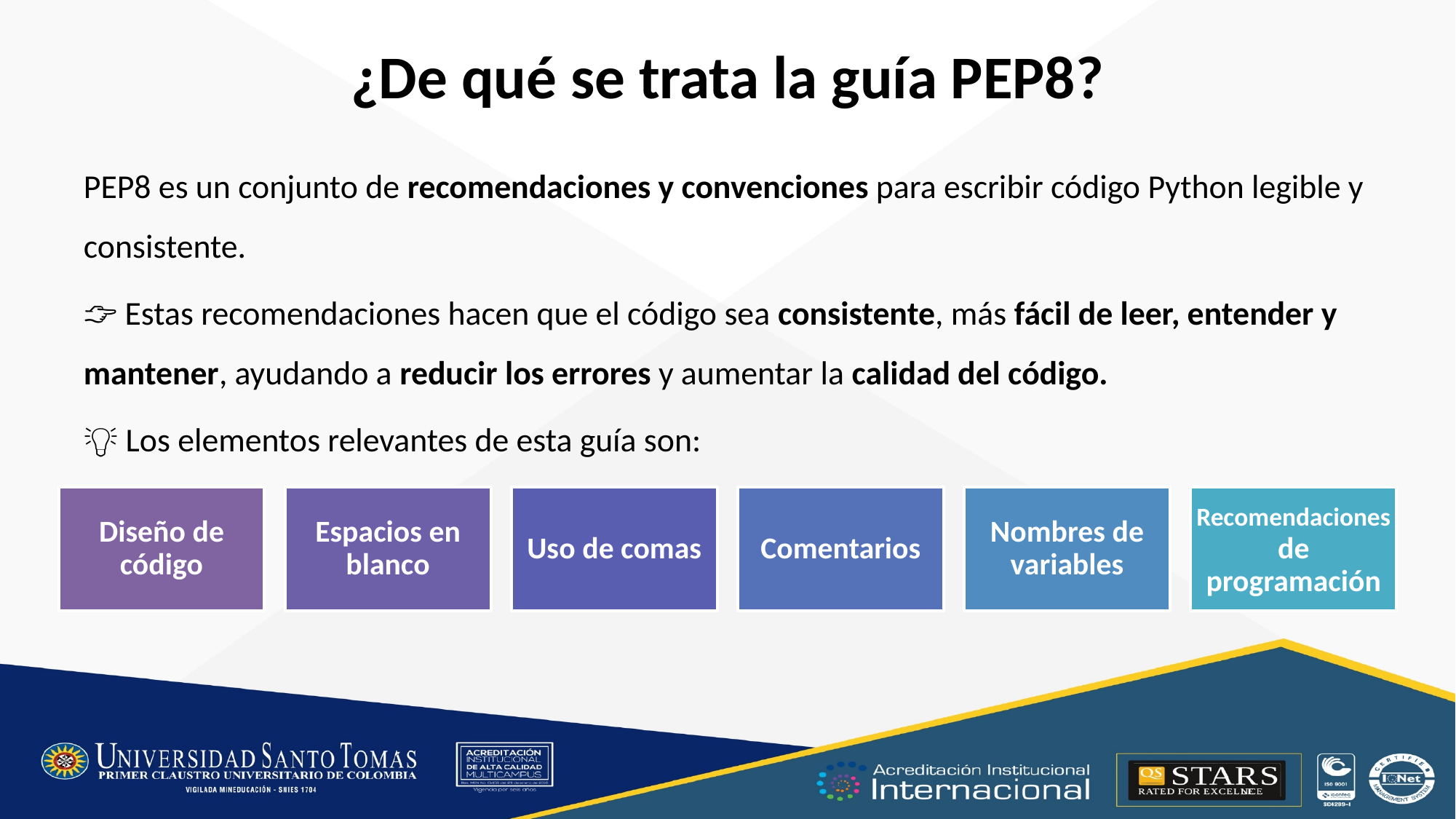

# ¿De qué se trata la guía PEP8?
PEP8 es un conjunto de recomendaciones y convenciones para escribir código Python legible y consistente.
👉 Estas recomendaciones hacen que el código sea consistente, más fácil de leer, entender y mantener, ayudando a reducir los errores y aumentar la calidad del código.
💡 Los elementos relevantes de esta guía son:

Diseño de código
Espacios en blanco
Uso de comas
Comentarios
Nombres de variables
Recomendaciones de programación